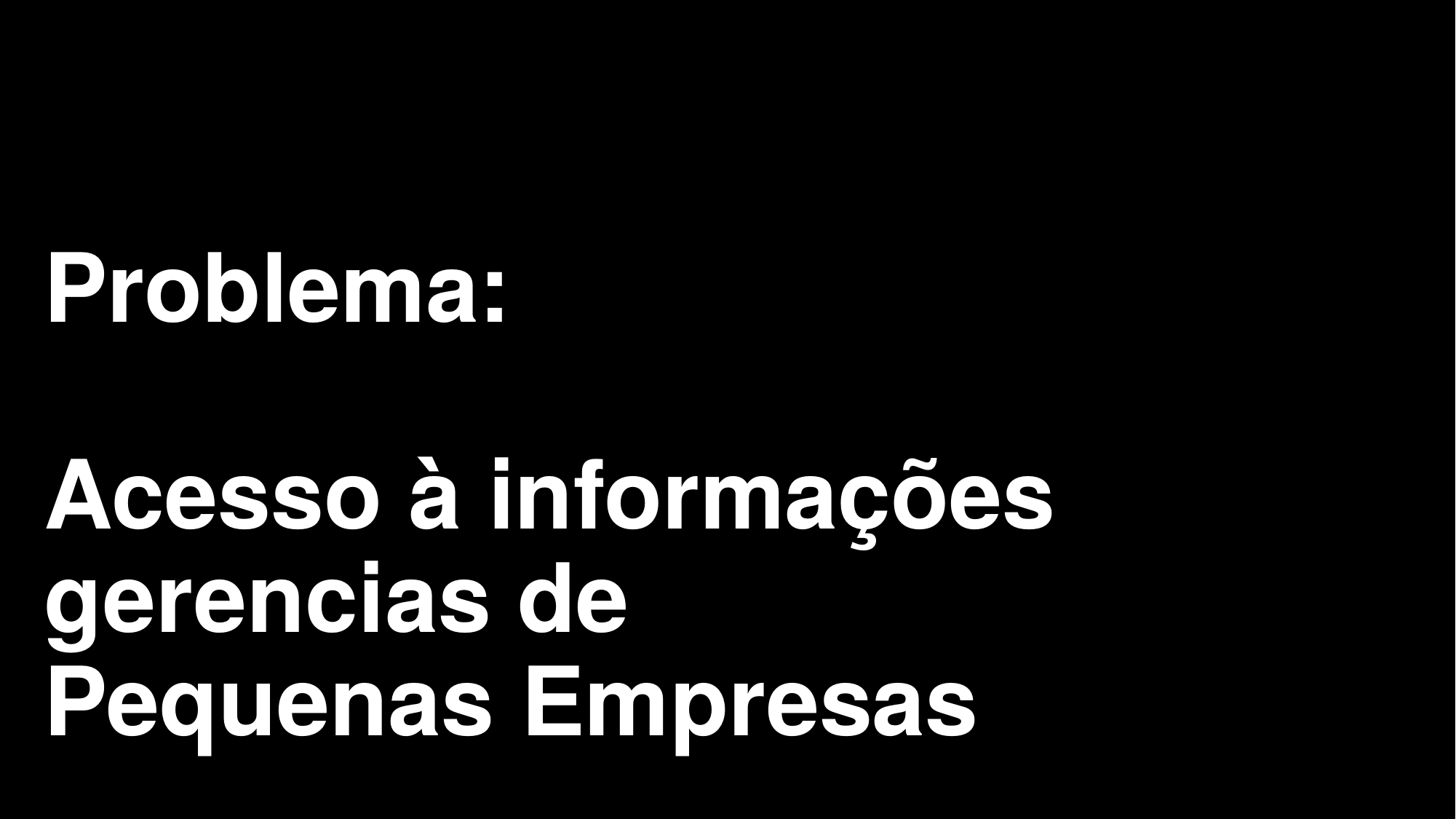

# Problema: Acesso à informações gerencias de Pequenas Empresas